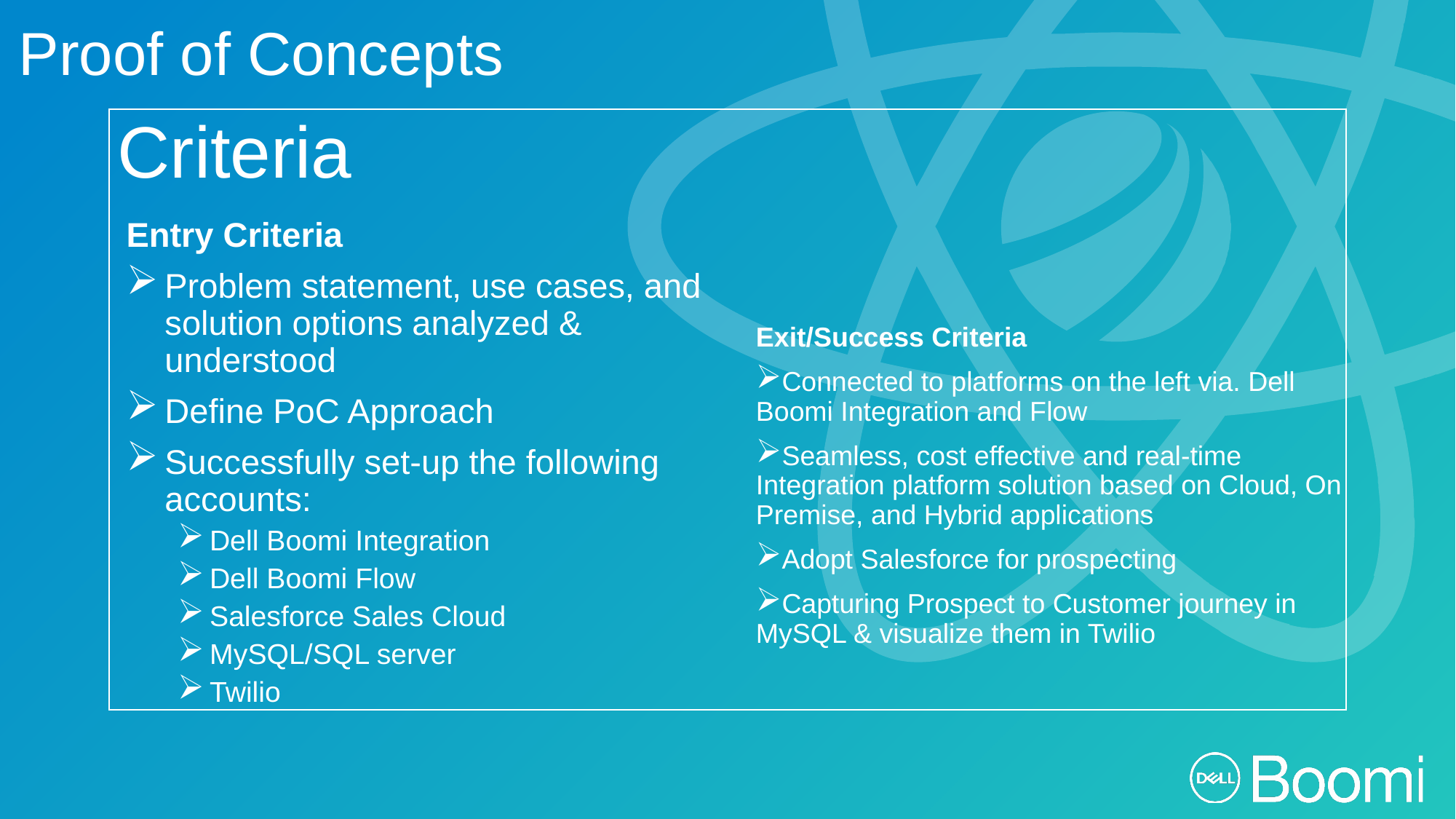

Proof of Concepts
Criteria
Exit/Success Criteria
Connected to platforms on the left via. Dell Boomi Integration and Flow
Seamless, cost effective and real-time Integration platform solution based on Cloud, On Premise, and Hybrid applications
Adopt Salesforce for prospecting
Capturing Prospect to Customer journey in MySQL & visualize them in Twilio

Entry Criteria
Problem statement, use cases, and solution options analyzed & understood
Define PoC Approach
Successfully set-up the following accounts:
Dell Boomi Integration
Dell Boomi Flow
Salesforce Sales Cloud
MySQL/SQL server
Twilio